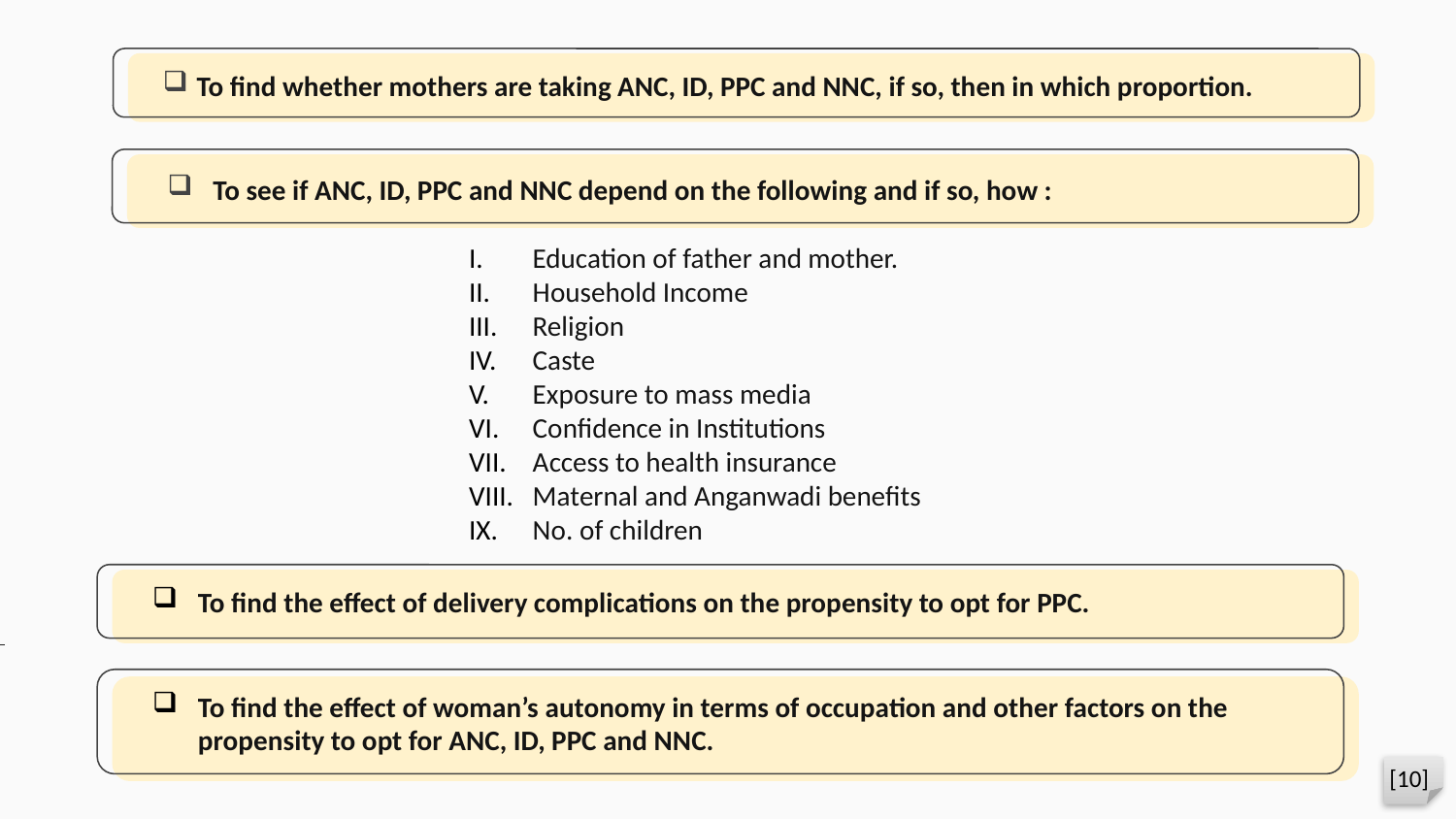

To find whether mothers are taking ANC, ID, PPC and NNC, if so, then in which proportion.

To see if ANC, ID, PPC and NNC depend on the following and if so, how :
Education of father and mother.
Household Income
Religion
Caste
Exposure to mass media
Confidence in Institutions
Access to health insurance
Maternal and Anganwadi benefits
No. of children

To find the effect of delivery complications on the propensity to opt for PPC.

To find the effect of woman’s autonomy in terms of occupation and other factors on the propensity to opt for ANC, ID, PPC and NNC.
[10]